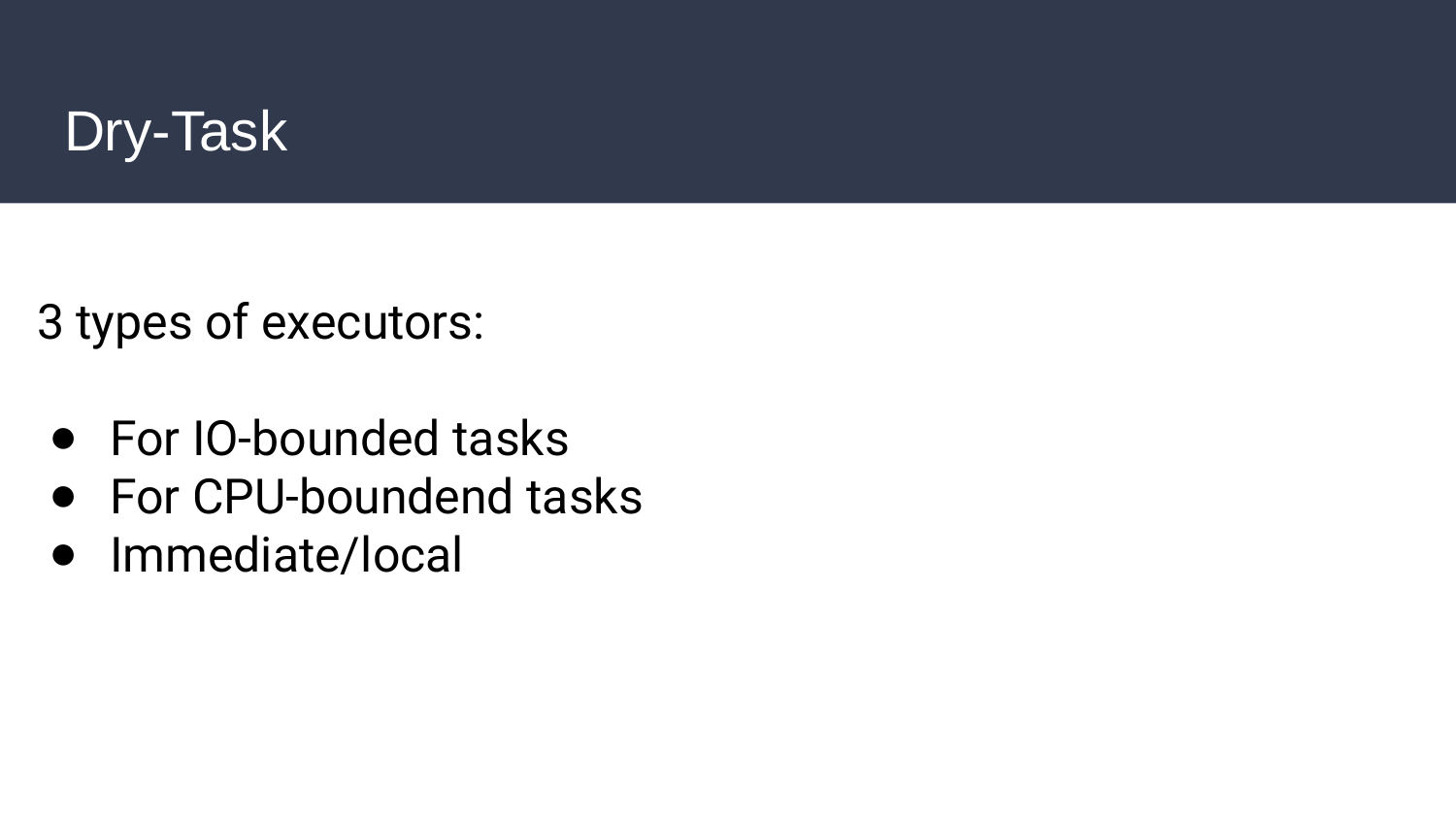

# Dry-Task

3 types of executors:

For IO-bounded tasks
For CPU-boundend tasks
Immediate/local